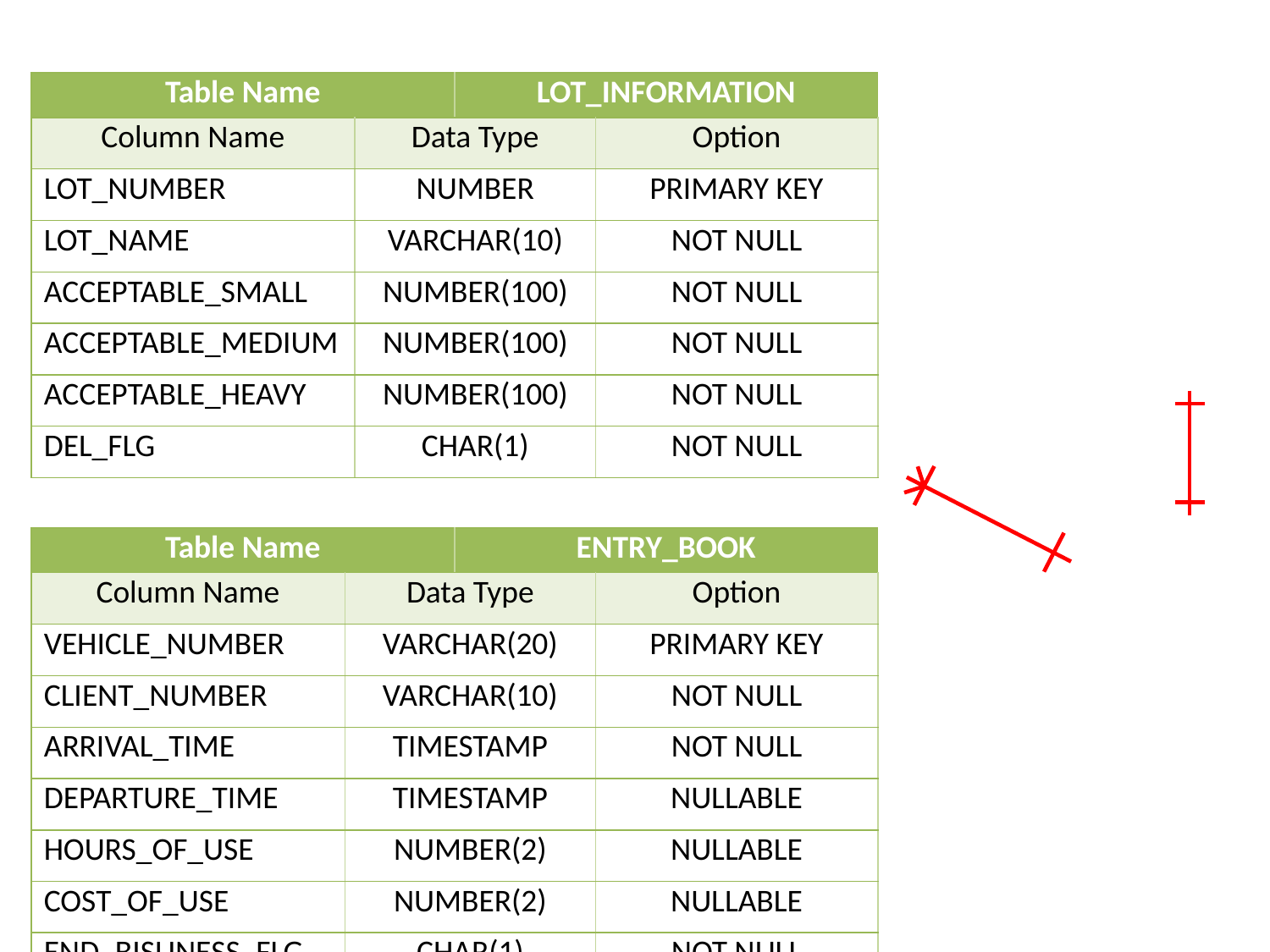

| Table Name |  | LOT\_INFORMATION |  |
| --- | --- | --- | --- |
| Column Name | Data Type |  | Option |
| LOT\_NUMBER | NUMBER |  | PRIMARY KEY |
| LOT\_NAME | VARCHAR(10) |  | NOT NULL |
| ACCEPTABLE\_SMALL | NUMBER(100) |  | NOT NULL |
| ACCEPTABLE\_MEDIUM | NUMBER(100) |  | NOT NULL |
| ACCEPTABLE\_HEAVY | NUMBER(100) |  | NOT NULL |
| DEL\_FLG | CHAR(1) |  | NOT NULL |
| Table Name |  | ENTRY\_BOOK |  |
| --- | --- | --- | --- |
| Column Name | Data Type |  | Option |
| VEHICLE\_NUMBER | VARCHAR(20) |  | PRIMARY KEY |
| CLIENT\_NUMBER | VARCHAR(10) |  | NOT NULL |
| ARRIVAL\_TIME | TIMESTAMP |  | NOT NULL |
| DEPARTURE\_TIME | TIMESTAMP |  | NULLABLE |
| HOURS\_OF\_USE | NUMBER(2) |  | NULLABLE |
| COST\_OF\_USE | NUMBER(2) |  | NULLABLE |
| END\_BISUNESS\_FLG | CHAR(1) |  | NOT NULL |